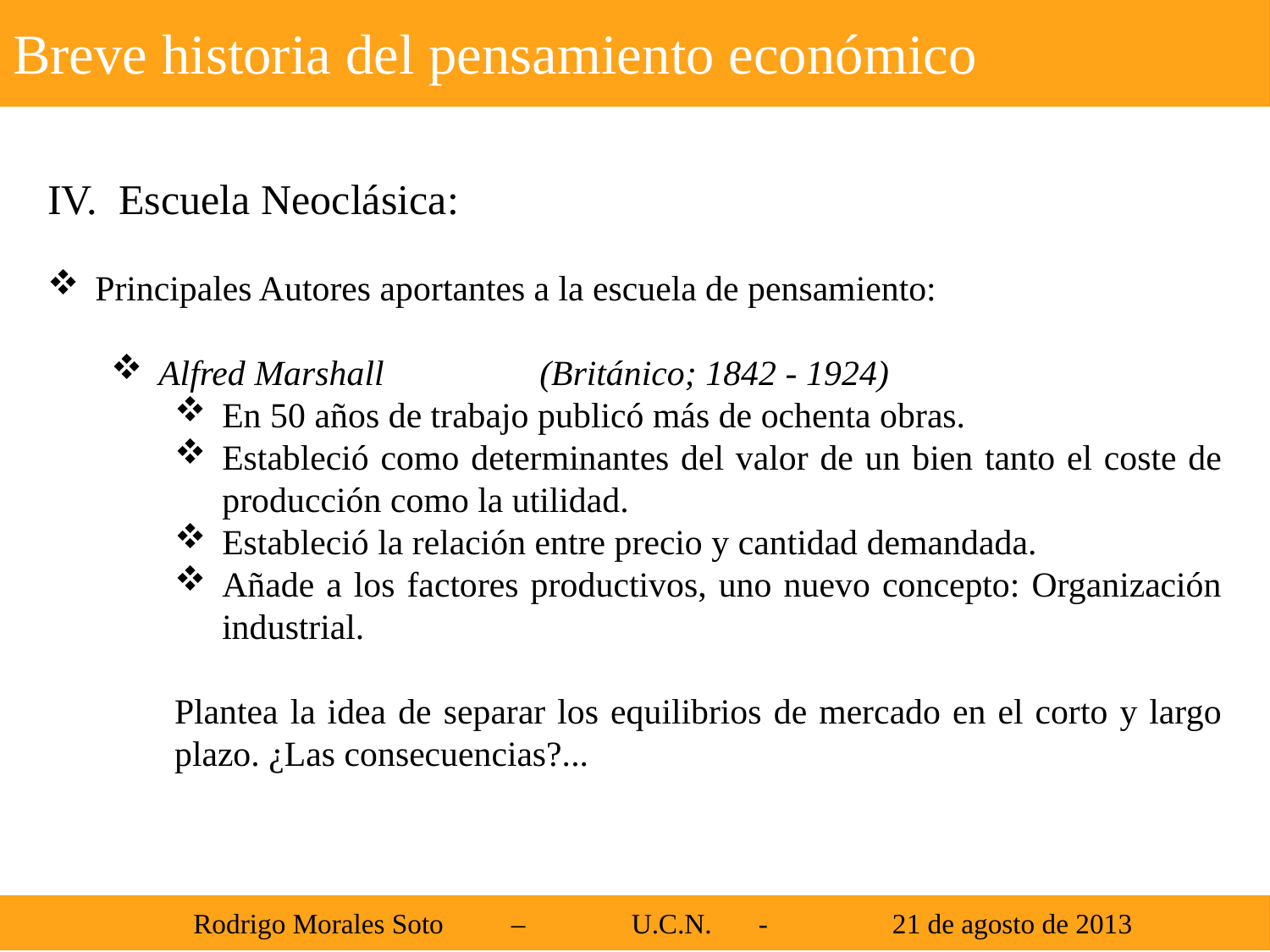

Breve historia del pensamiento económico
Escuela Neoclásica:

Principales Autores aportantes a la escuela de pensamiento:

Alfred Marshall 		(Británico; 1842 - 1924)
En 50 años de trabajo publicó más de ochenta obras.
Estableció como determinantes del valor de un bien tanto el coste de producción como la utilidad.
Estableció la relación entre precio y cantidad demandada.
Añade a los factores productivos, uno nuevo concepto: Organización industrial.

Plantea la idea de separar los equilibrios de mercado en el corto y largo plazo. ¿Las consecuencias?...
          Rodrigo Morales Soto	 – 	U.C.N. 	-	 21 de agosto de 2013